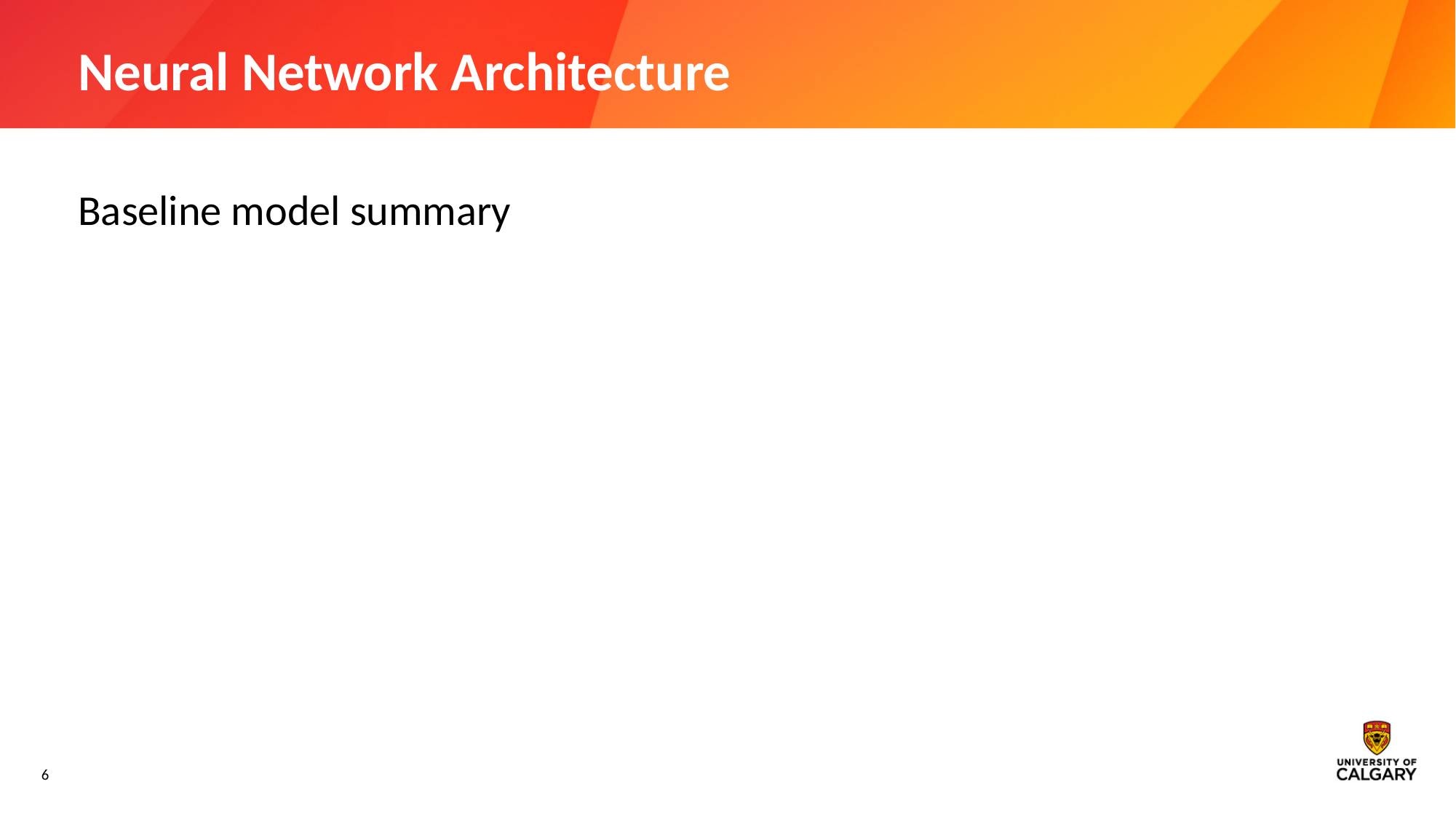

# Neural Network Architecture
Baseline model summary
6